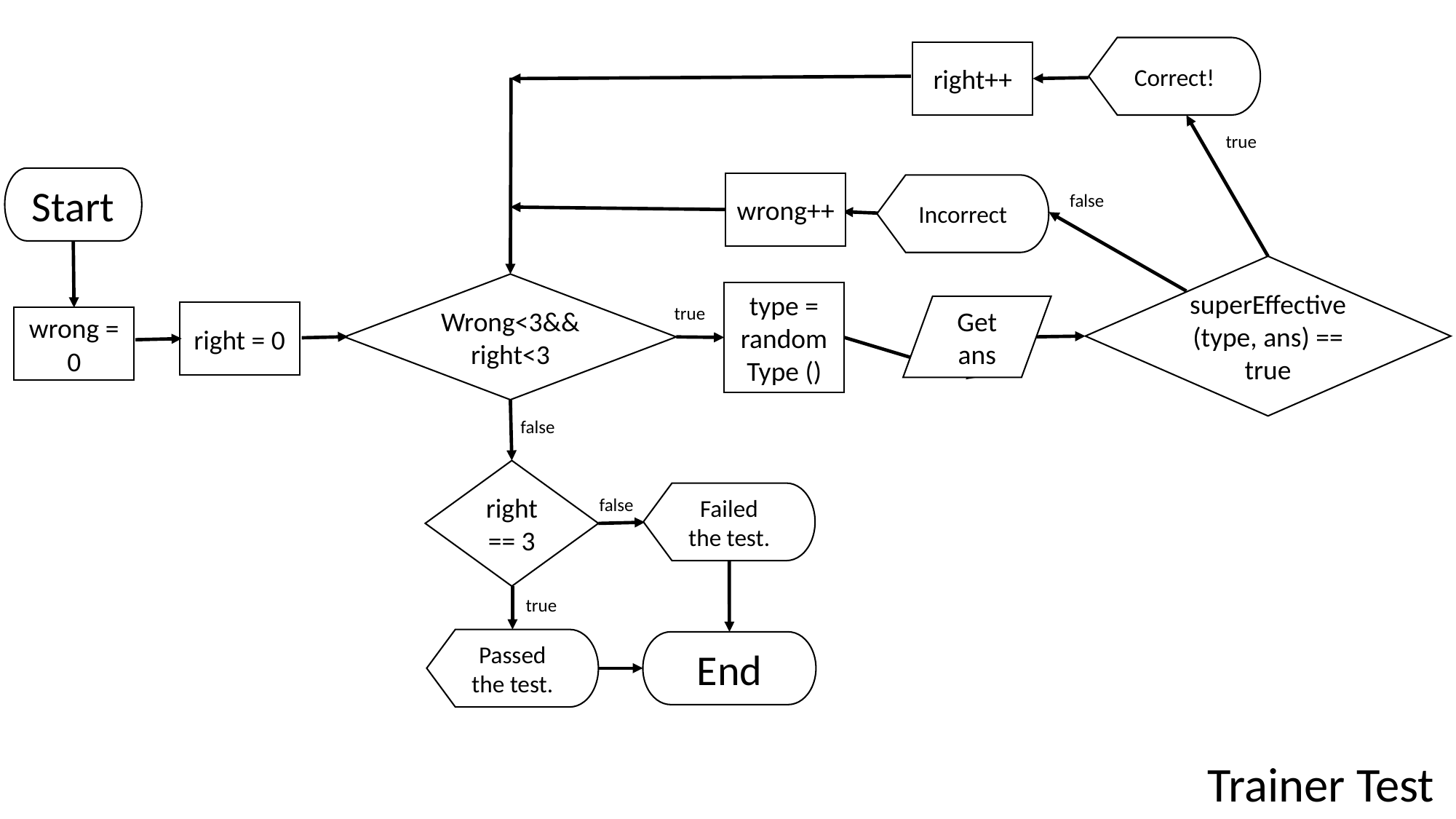

Correct!
right++
true
Start
wrong++
Incorrect
false
superEffective (type, ans) == true
Wrong<3&&right<3
type = randomType ()
true
Get ans
right = 0
wrong = 0
false
right == 3
Failed the test.
false
true
Passed the test.
End
Trainer Test